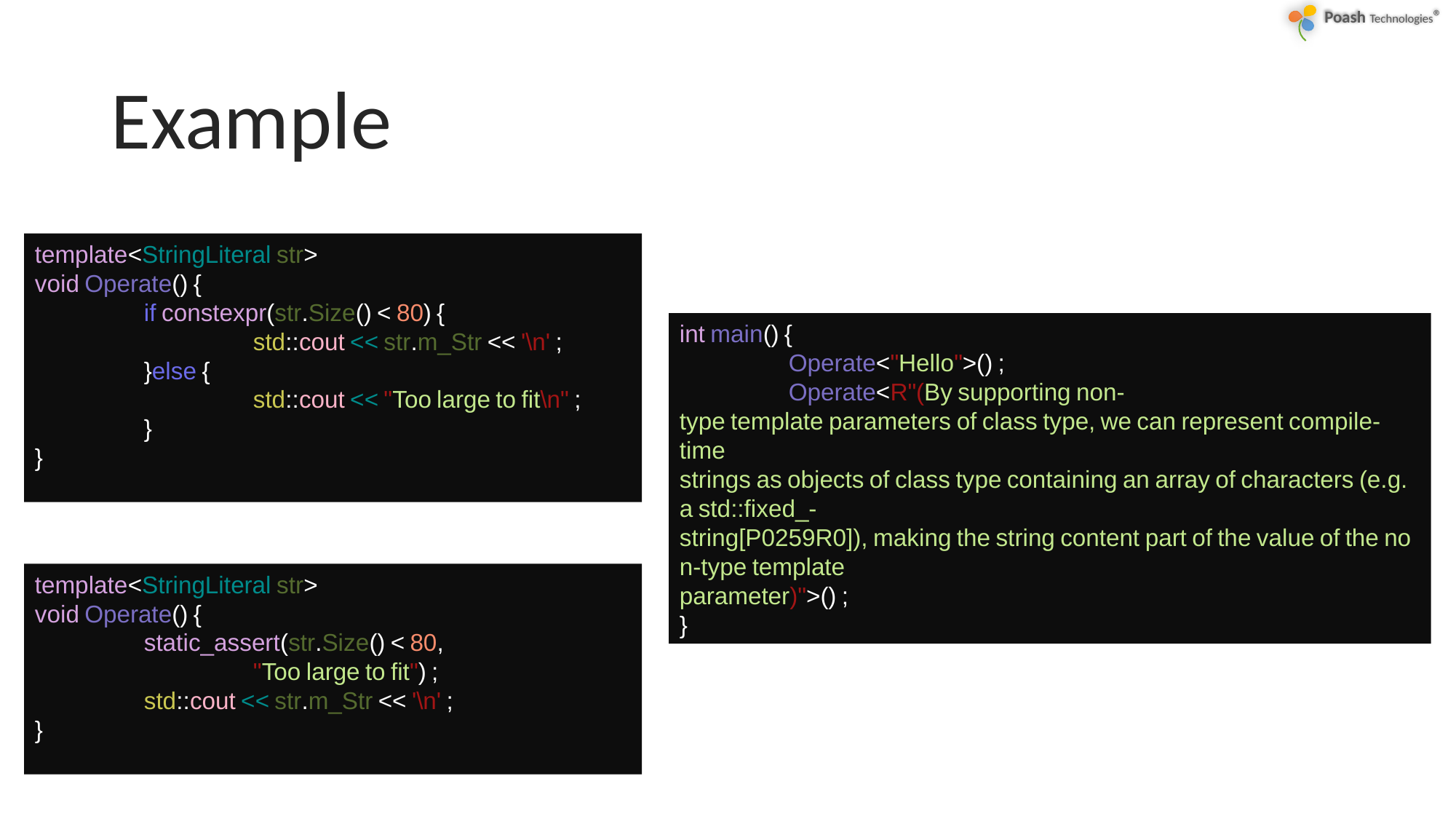

# Example
template<StringLiteral str>
void Operate() {
	if constexpr(str.Size() < 80) {
		std::cout << str.m_Str << '\n' ;
	}else {
		std::cout << "Too large to fit\n" ;
	}
}

int main() {
	Operate<"Hello">() ;
	Operate<R"(By supporting non-type template parameters of class type, we can represent compile-time
strings as objects of class type containing an array of characters (e.g. a std::fixed_-
string[P0259R0]), making the string content part of the value of the non-type template
parameter)">() ;
}
template<StringLiteral str>
void Operate() {
	static_assert(str.Size() < 80,
		"Too large to fit") ;
	std::cout << str.m_Str << '\n' ;
}